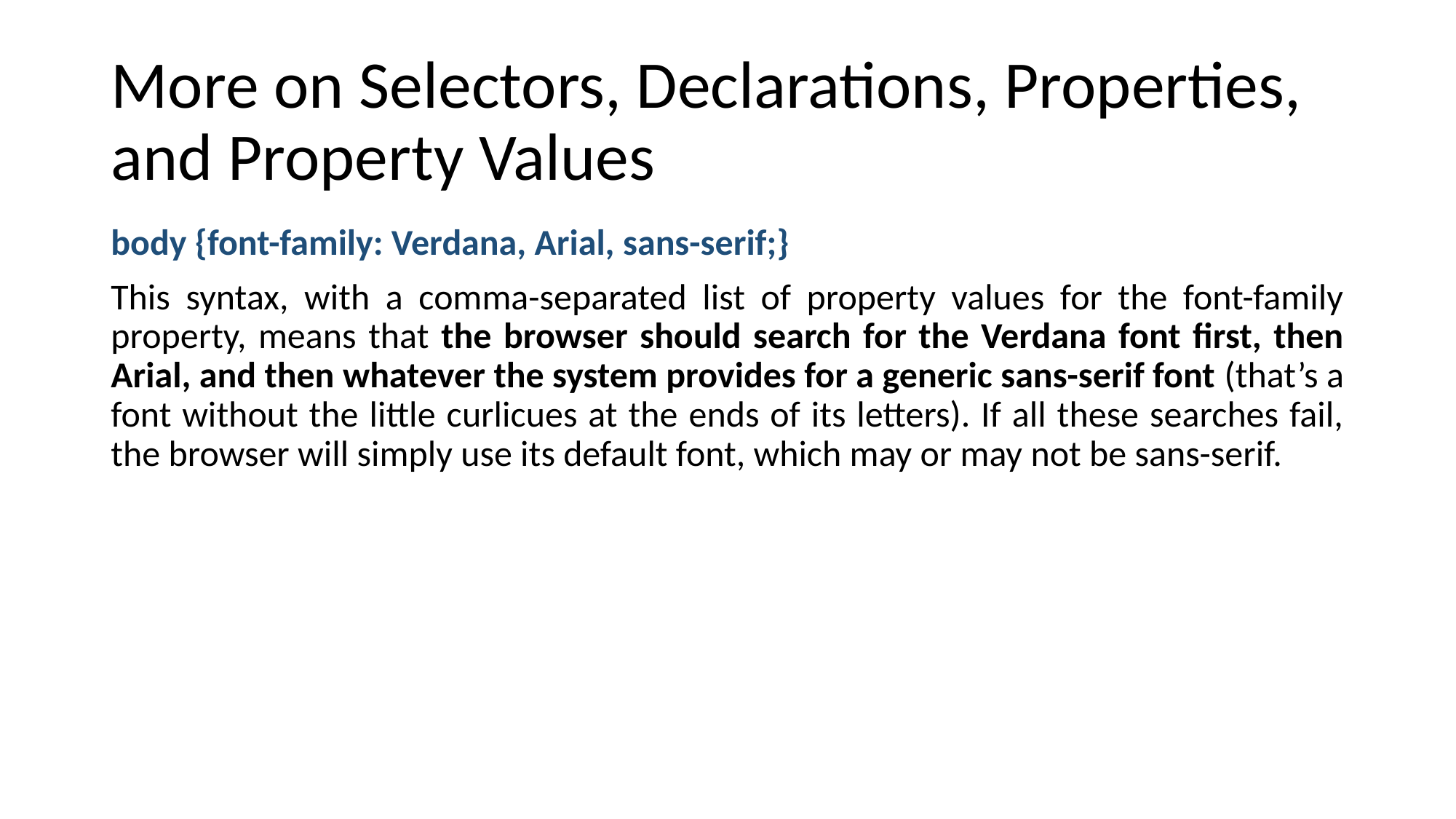

# More on Selectors, Declarations, Properties, and Property Values
body {font-family: Verdana, Arial, sans-serif;}
This syntax, with a comma-separated list of property values for the font-family property, means that the browser should search for the Verdana font first, then Arial, and then whatever the system provides for a generic sans-serif font (that’s a font without the little curlicues at the ends of its letters). If all these searches fail, the browser will simply use its default font, which may or may not be sans-serif.